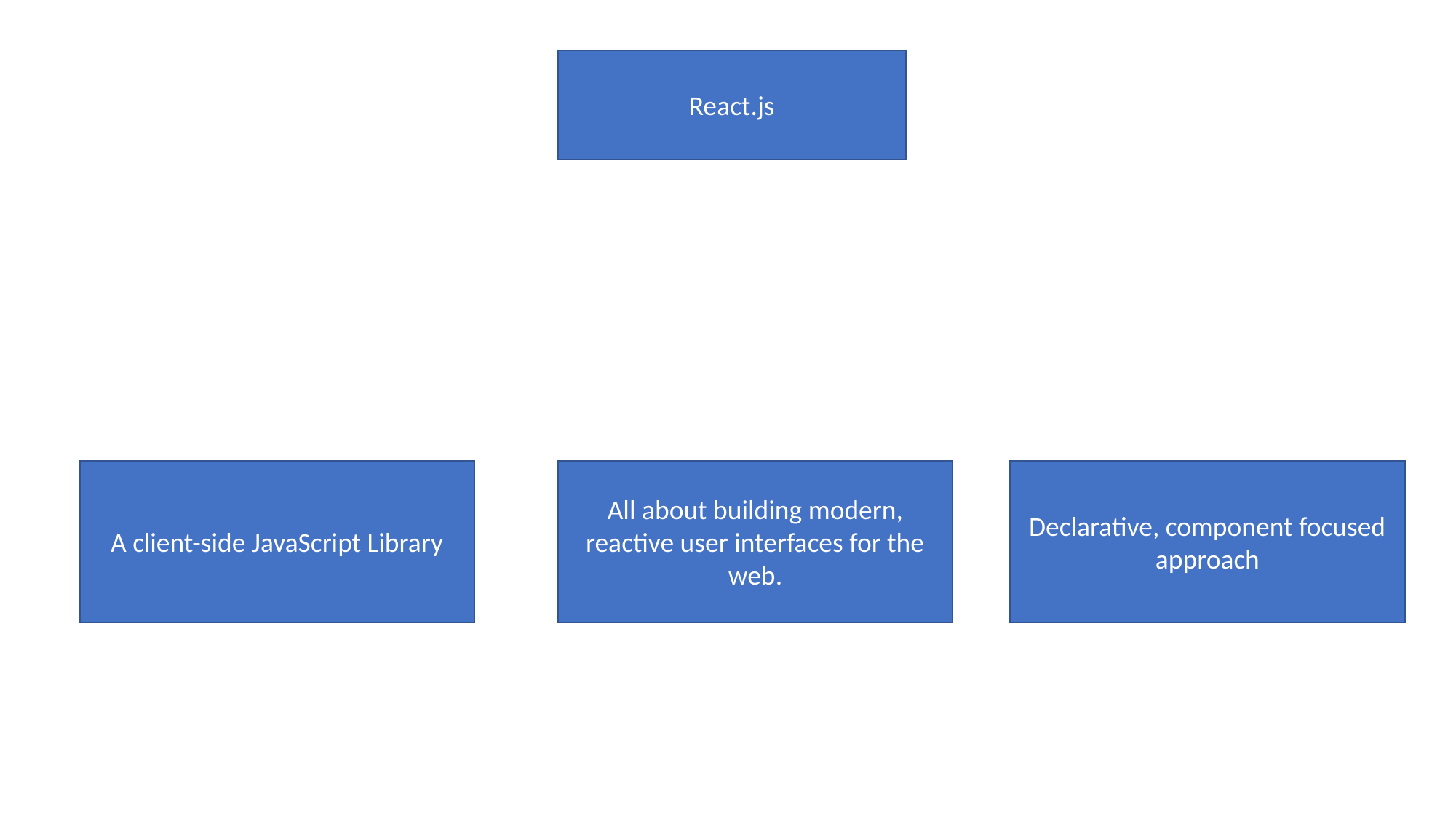

React.js
Declarative, component focused approach
A client-side JavaScript Library
All about building modern, reactive user interfaces for the web.